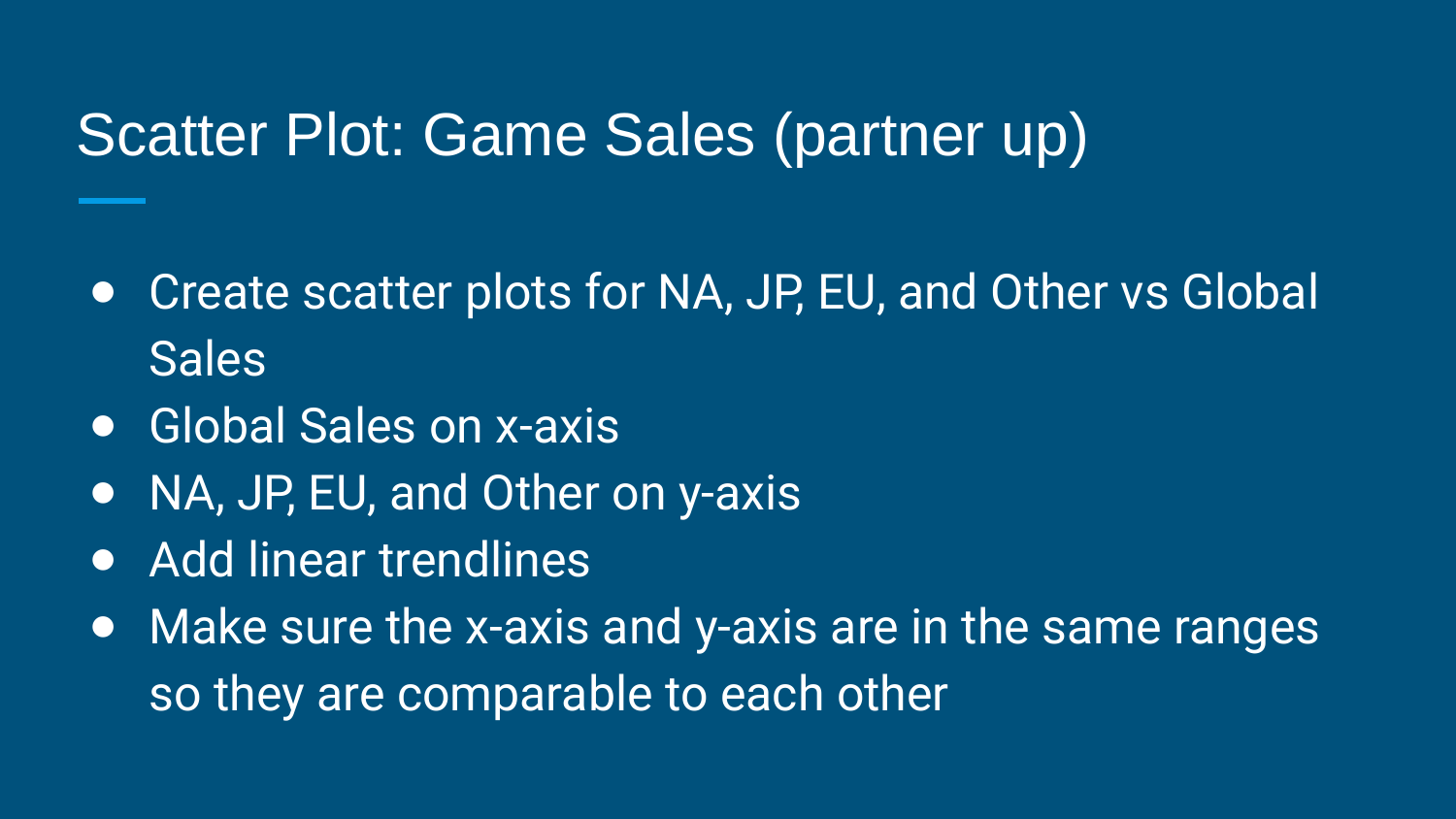

# Scatter Plot: Game Sales (partner up)
Create scatter plots for NA, JP, EU, and Other vs Global Sales
Global Sales on x-axis
NA, JP, EU, and Other on y-axis
Add linear trendlines
Make sure the x-axis and y-axis are in the same ranges so they are comparable to each other